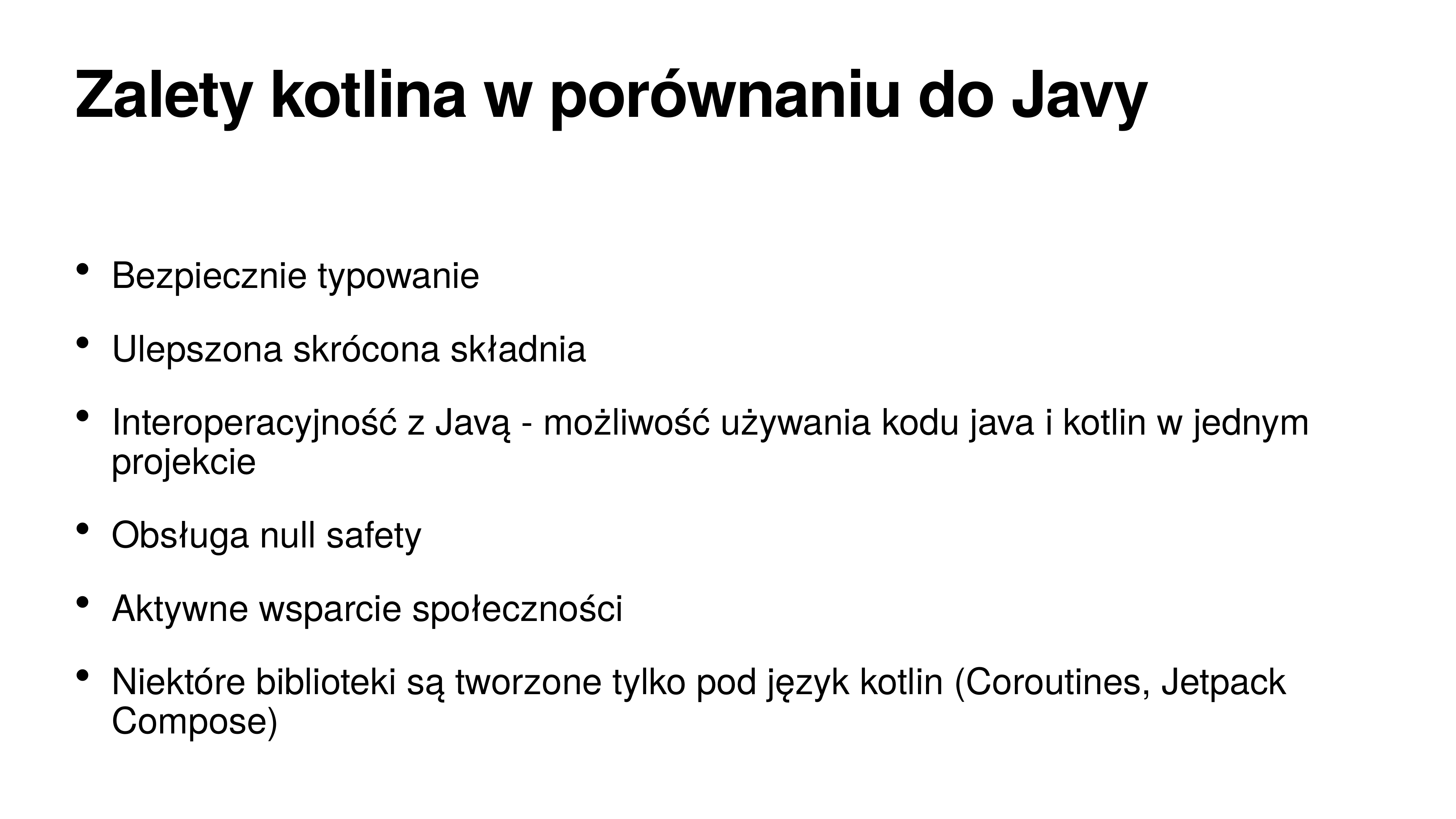

# Zalety kotlina w porównaniu do Javy

Bezpiecznie typowanie
Ulepszona skrócona składnia
Interoperacyjność z Javą - możliwość używania kodu java i kotlin w jednym projekcie
Obsługa null safety
Aktywne wsparcie społeczności
Niektóre biblioteki są tworzone tylko pod język kotlin (Coroutines, Jetpack Compose)